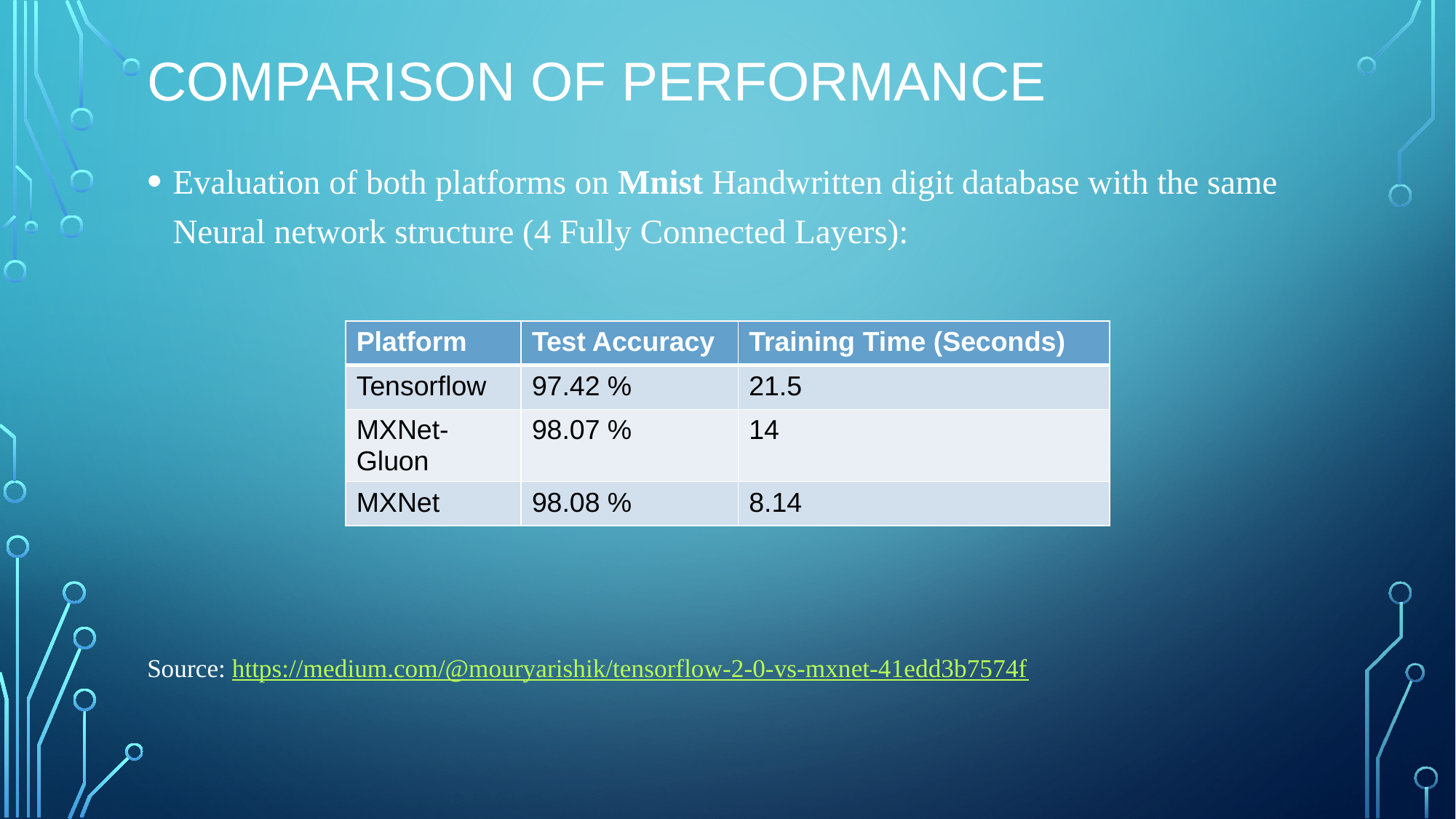

# Comparison of performance
Evaluation of both platforms on Mnist Handwritten digit database with the same Neural network structure (4 Fully Connected Layers):

Source: https://medium.com/@mouryarishik/tensorflow-2-0-vs-mxnet-41edd3b7574f

| Platform | Test Accuracy | Training Time (Seconds) |
| --- | --- | --- |
| Tensorflow | 97.42 % | 21.5 |
| MXNet-Gluon | 98.07 % | 14 |
| MXNet | 98.08 % | 8.14 |